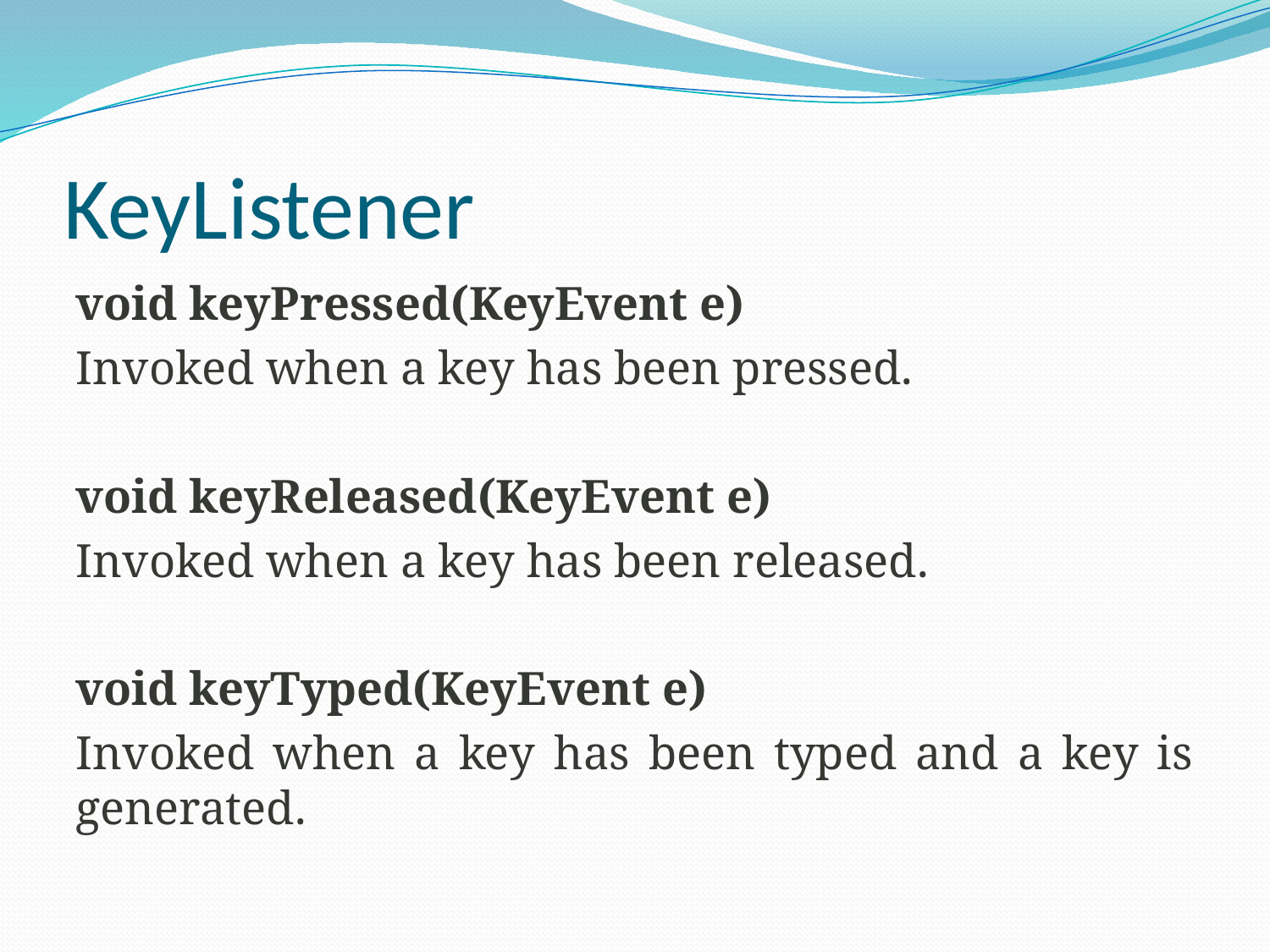

# KeyListener
void keyPressed(KeyEvent e)
Invoked when a key has been pressed.

void keyReleased(KeyEvent e)
Invoked when a key has been released.

void keyTyped(KeyEvent e)
Invoked when a key has been typed and a key is generated.